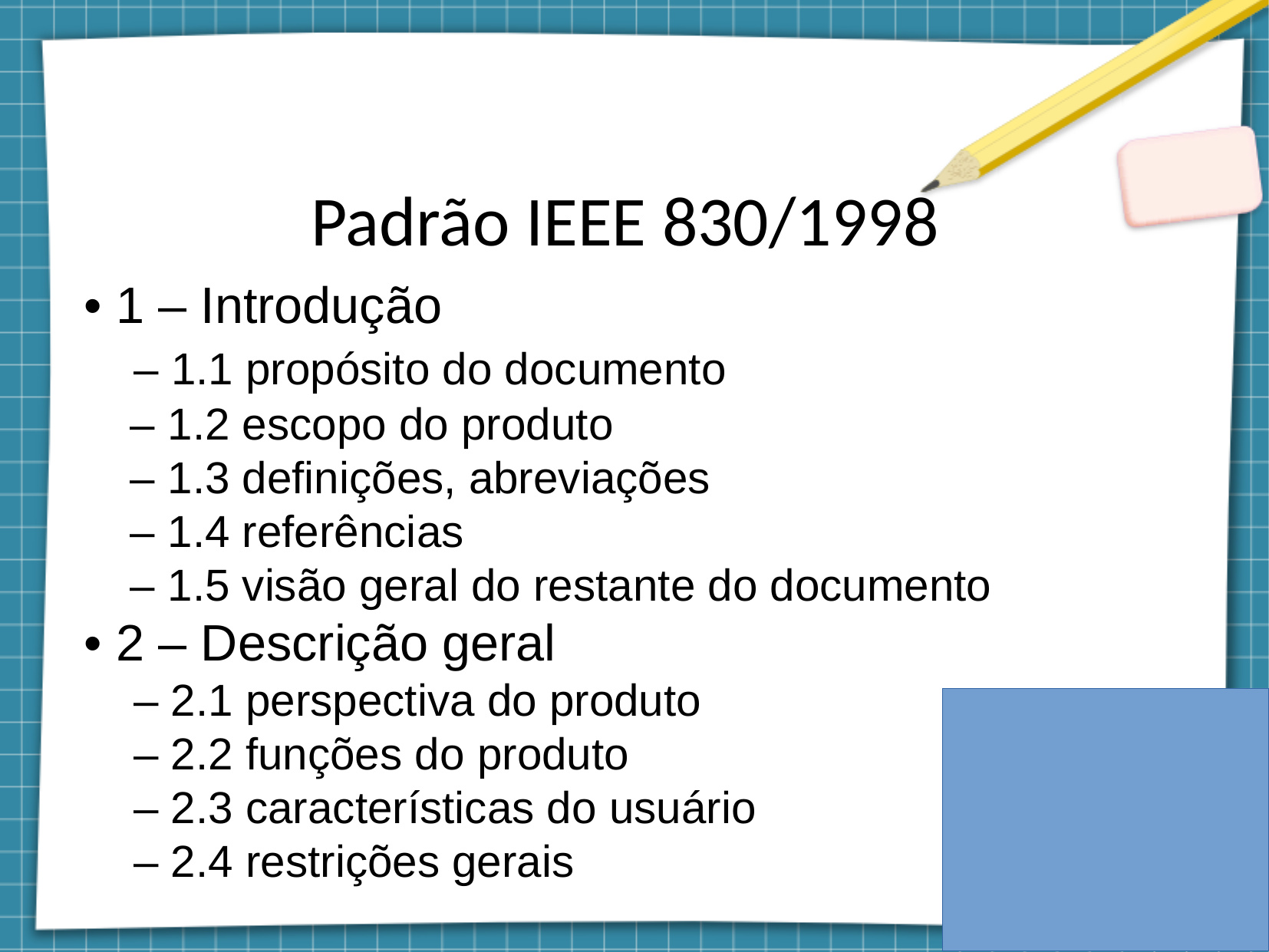

Padrão IEEE 830/1998
• 1 – Introdução
  – 1.1 propósito do documento
  – 1.2 escopo do produto
  – 1.3 definições, abreviações
  – 1.4 referências
  – 1.5 visão geral do restante do documento
• 2 – Descrição geral
    – 2.1 perspectiva do produto
    – 2.2 funções do produto
    – 2.3 características do usuário
    – 2.4 restrições gerais